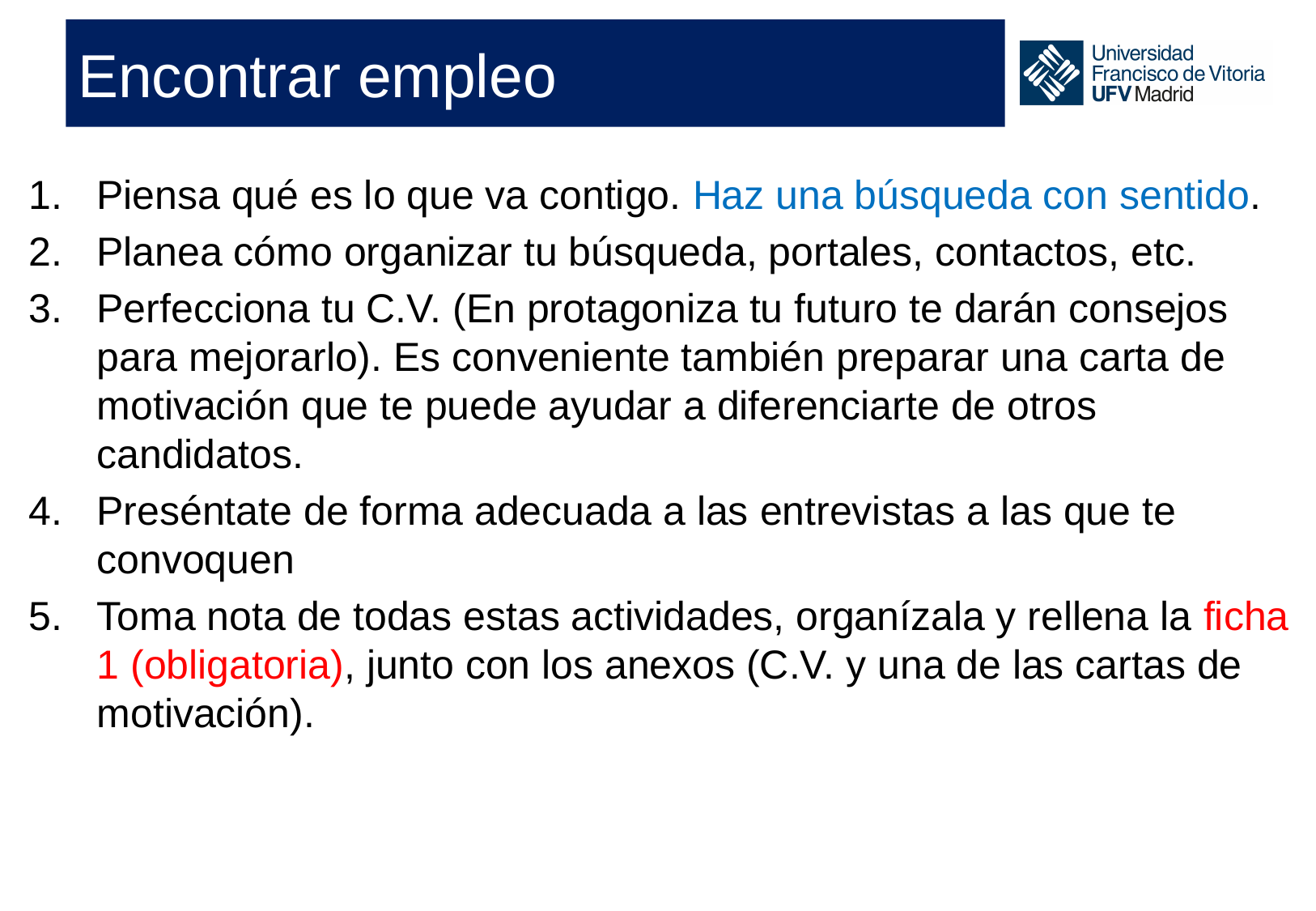

# Encontrar empleo
Piensa qué es lo que va contigo. Haz una búsqueda con sentido.
Planea cómo organizar tu búsqueda, portales, contactos, etc.
Perfecciona tu C.V. (En protagoniza tu futuro te darán consejos para mejorarlo). Es conveniente también preparar una carta de motivación que te puede ayudar a diferenciarte de otros candidatos.
Preséntate de forma adecuada a las entrevistas a las que te convoquen
Toma nota de todas estas actividades, organízala y rellena la ficha 1 (obligatoria), junto con los anexos (C.V. y una de las cartas de motivación).